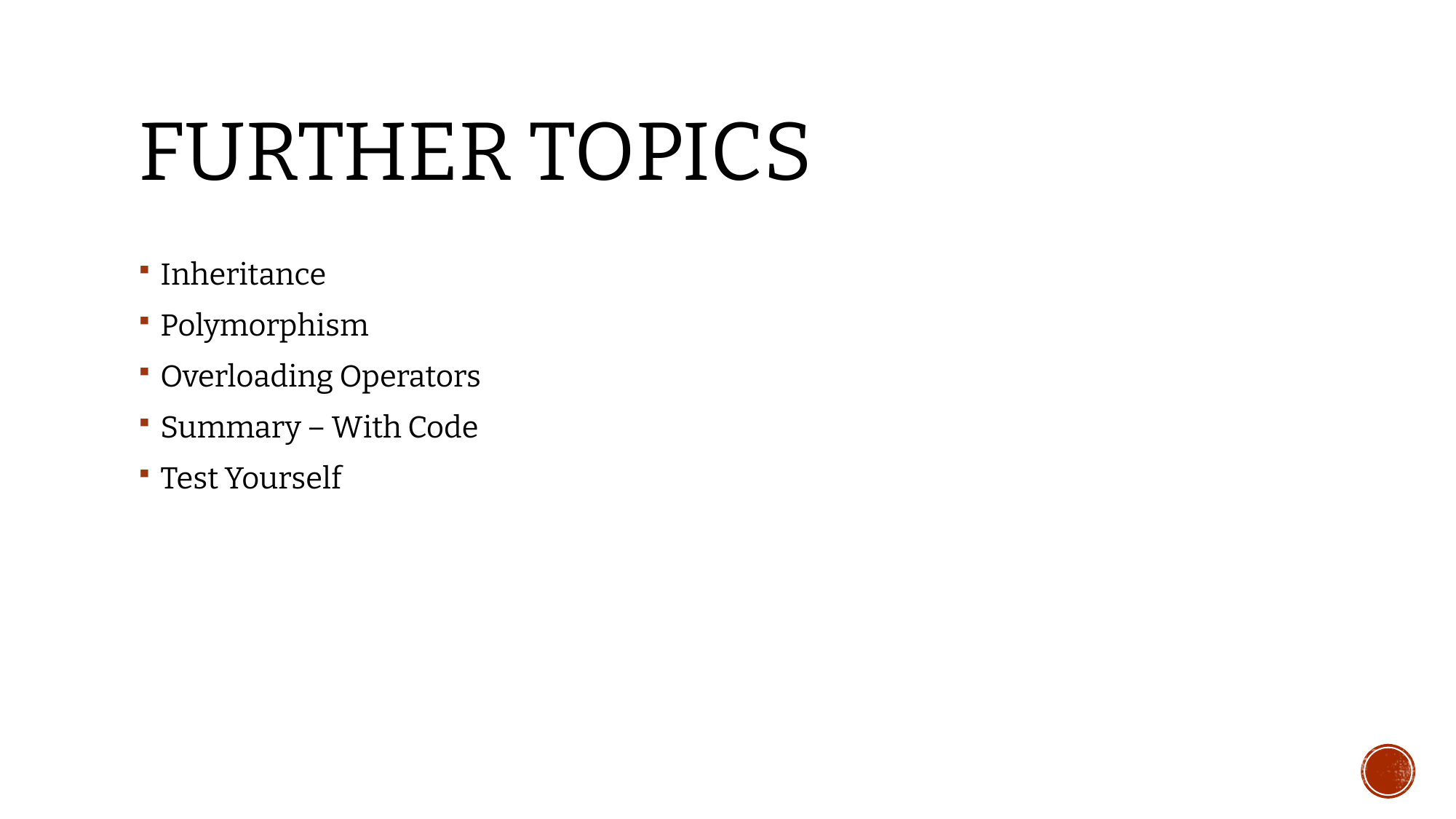

# Further Topics
Inheritance
Polymorphism
Overloading Operators
Summary – With Code
Test Yourself